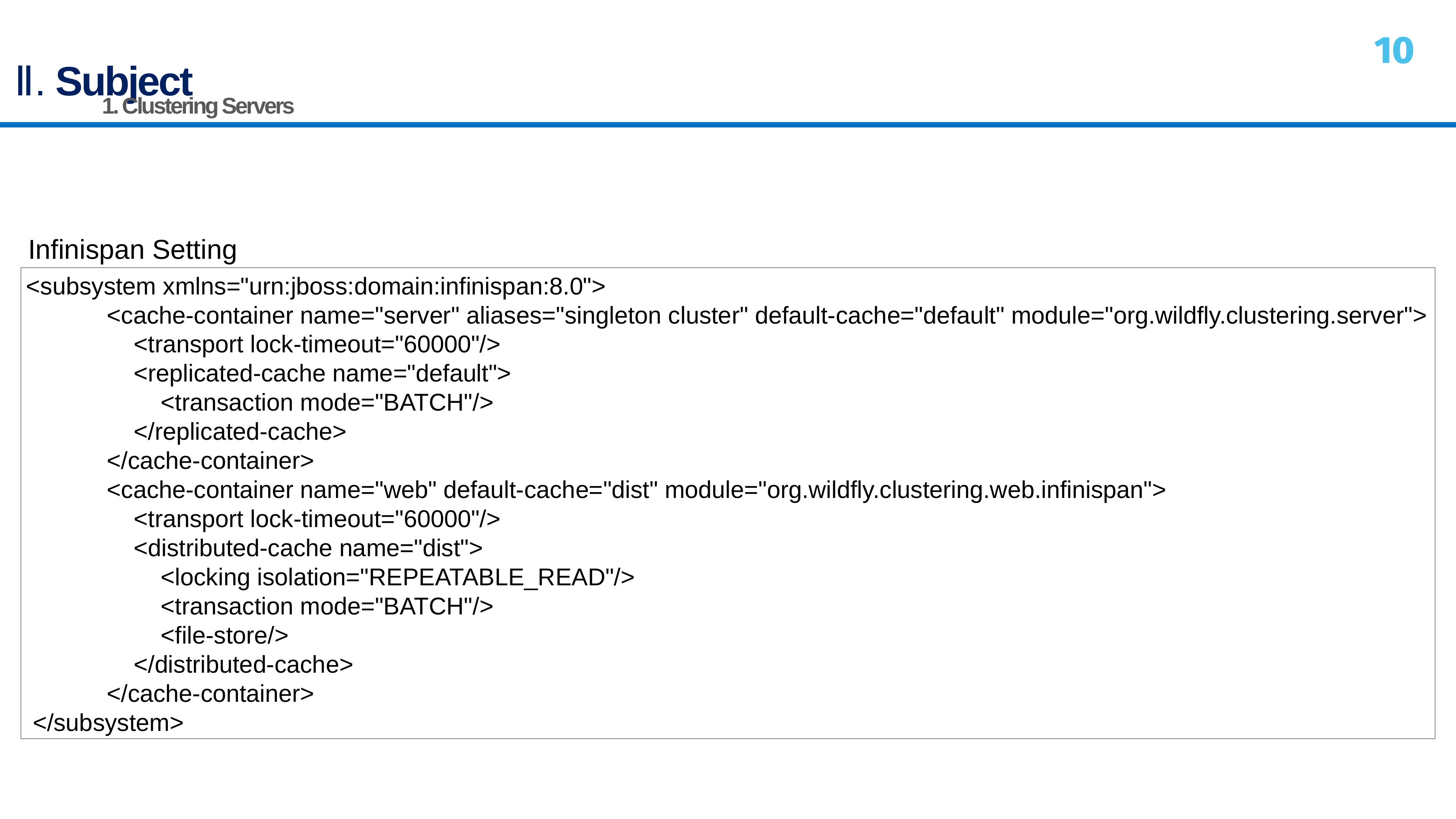

Ⅱ. Subject
1. Clustering Servers

Infinispan Setting
<subsystem xmlns="urn:jboss:domain:infinispan:8.0">
            <cache-container name="server" aliases="singleton cluster" default-cache="default" module="org.wildfly.clustering.server">
                <transport lock-timeout="60000"/>
                <replicated-cache name="default">
                    <transaction mode="BATCH"/>
                </replicated-cache>
            </cache-container>
            <cache-container name="web" default-cache="dist" module="org.wildfly.clustering.web.infinispan">
                <transport lock-timeout="60000"/>
                <distributed-cache name="dist">
                    <locking isolation="REPEATABLE_READ"/>
                    <transaction mode="BATCH"/>
                    <file-store/>
                </distributed-cache>
            </cache-container>
 </subsystem>